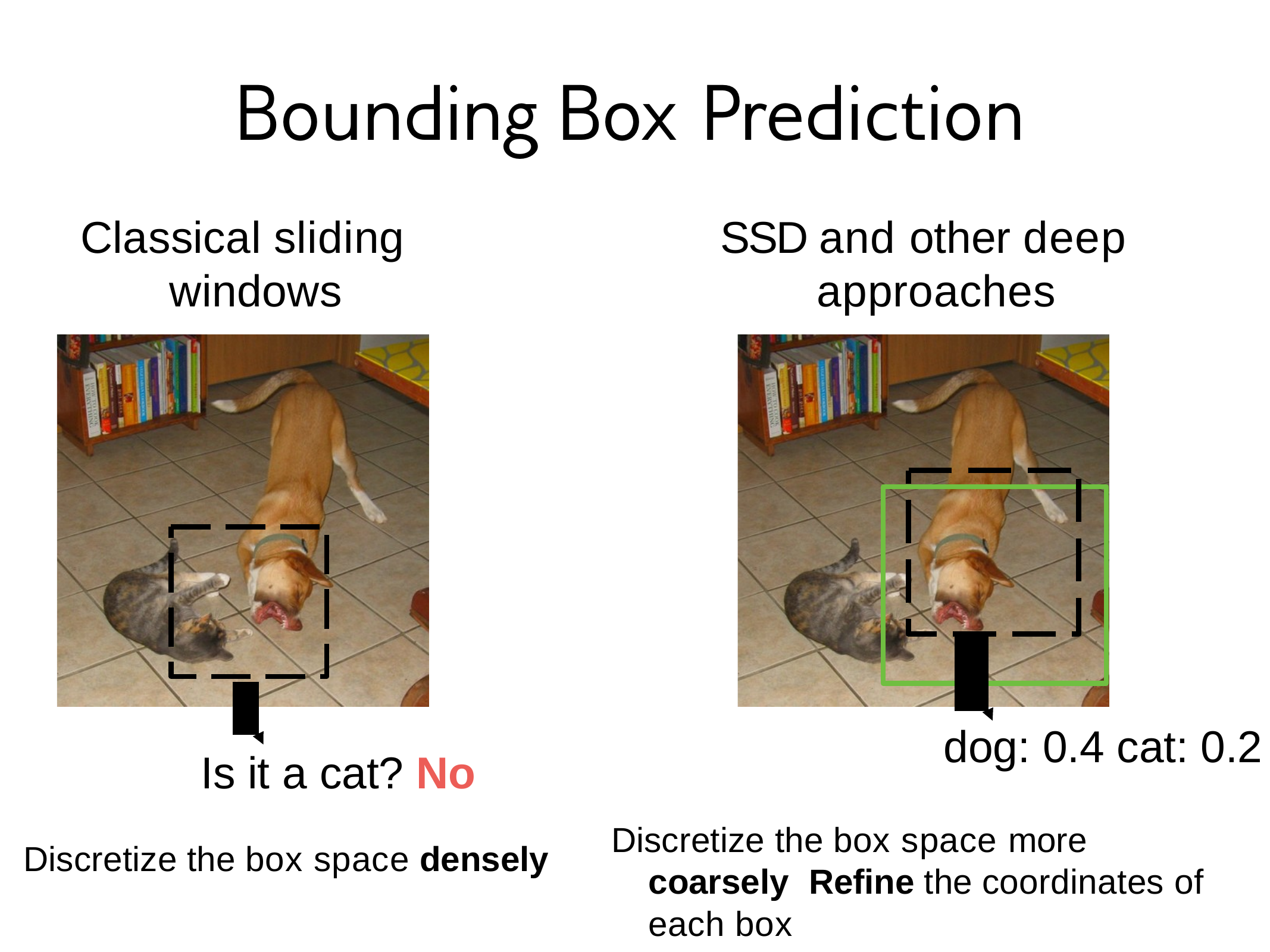

# Bounding	Box Prediction
Classical sliding  windows
SSD and other deep  approaches

dog: 0.4 cat: 0.2

Discretize the box space more coarsely  Refine the coordinates of each box

Is it a cat? No
Discretize the box space densely